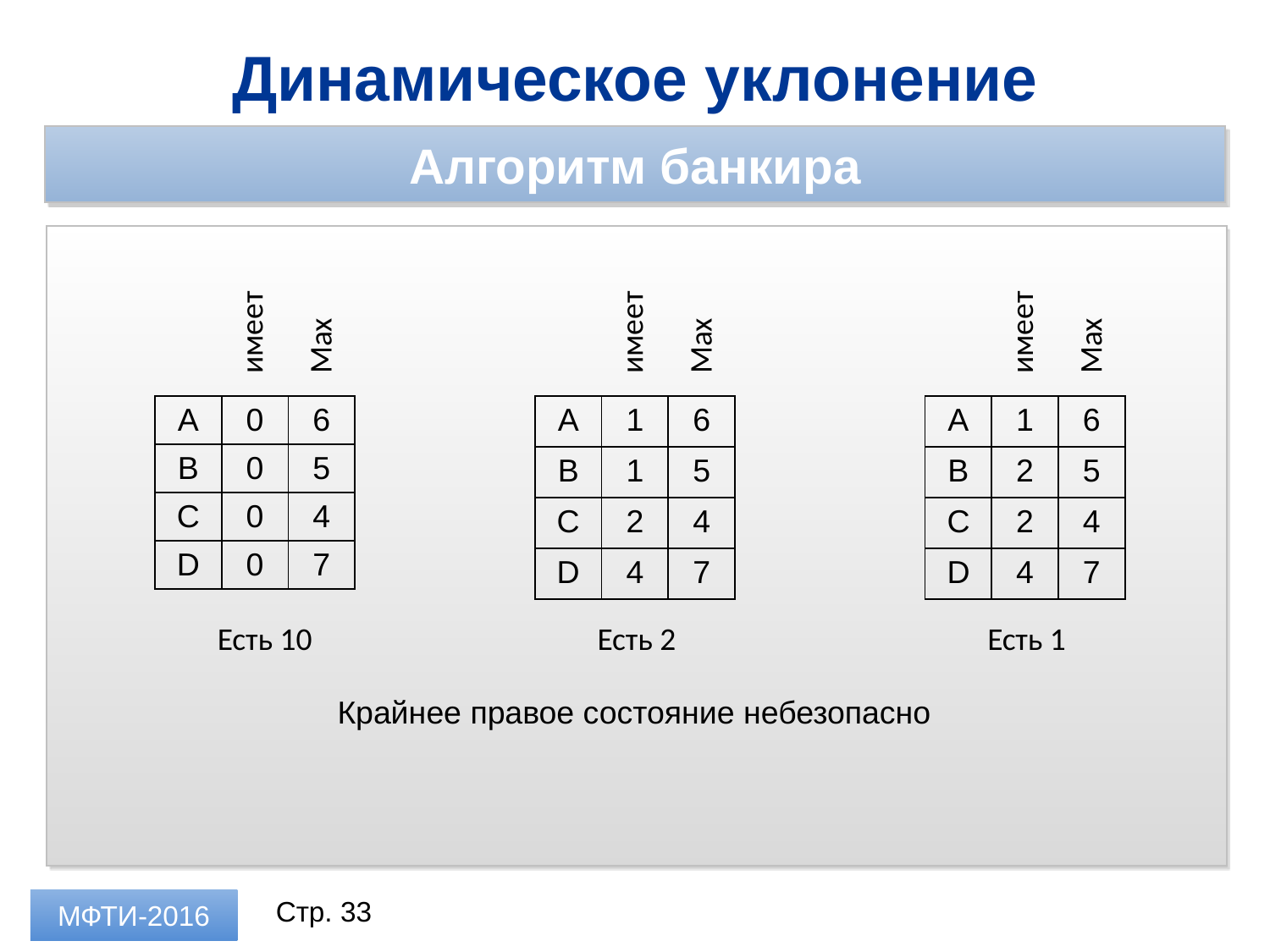

Динамическое уклонение
Алгоритм банкира

имеет
Max
имеет
Max
имеет
Max
| A | 0 | 6 |
| --- | --- | --- |
| B | 0 | 5 |
| C | 0 | 4 |
| D | 0 | 7 |
| A | 1 | 6 |
| --- | --- | --- |
| B | 1 | 5 |
| C | 2 | 4 |
| D | 4 | 7 |
| A | 1 | 6 |
| --- | --- | --- |
| B | 2 | 5 |
| C | 2 | 4 |
| D | 4 | 7 |
Есть 10
Есть 2
Есть 1
Крайнее правое состояние небезопасно
Стр. 33
МФТИ-2016